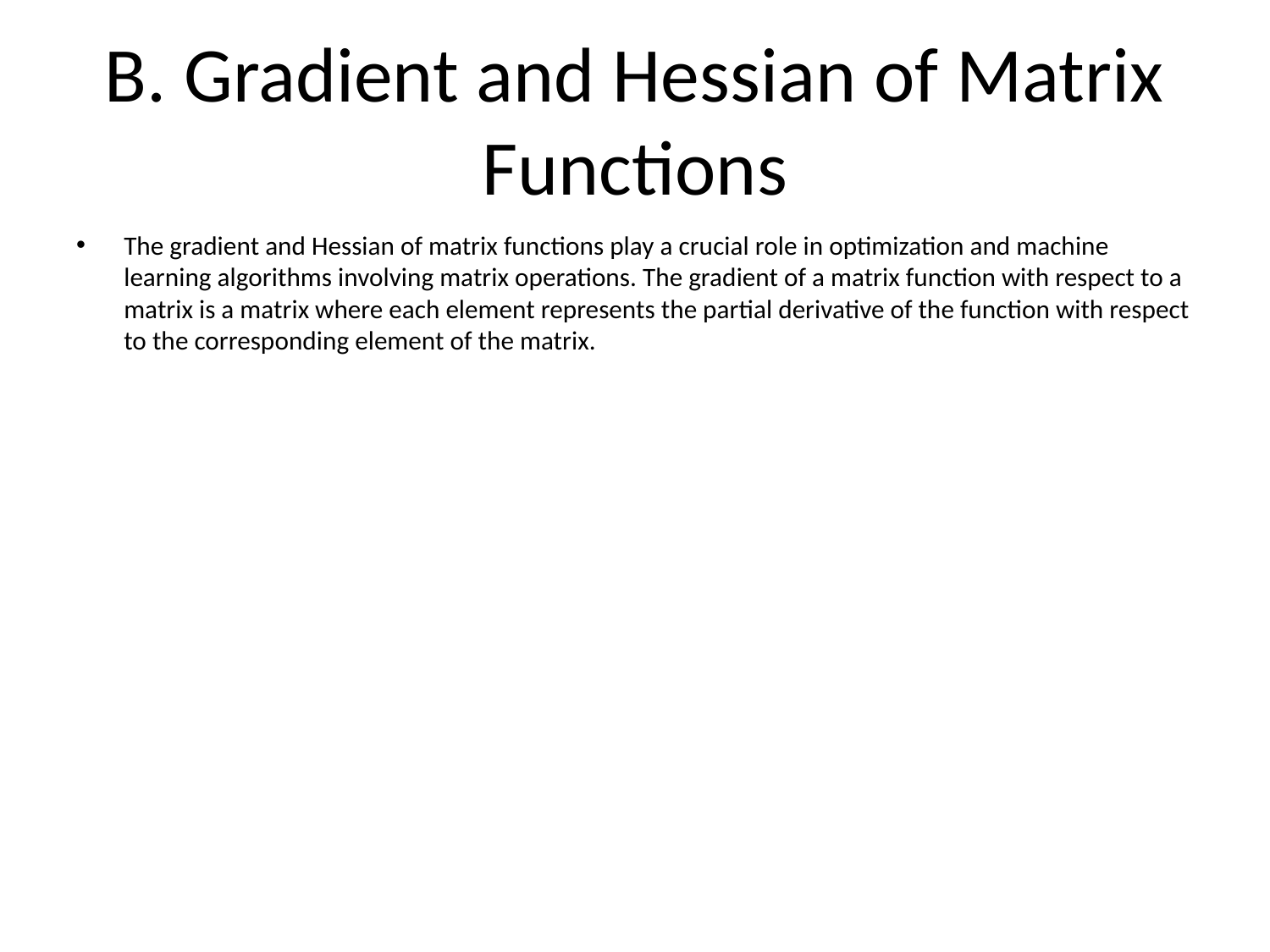

# B. Gradient and Hessian of Matrix Functions
The gradient and Hessian of matrix functions play a crucial role in optimization and machine learning algorithms involving matrix operations. The gradient of a matrix function with respect to a matrix is a matrix where each element represents the partial derivative of the function with respect to the corresponding element of the matrix.